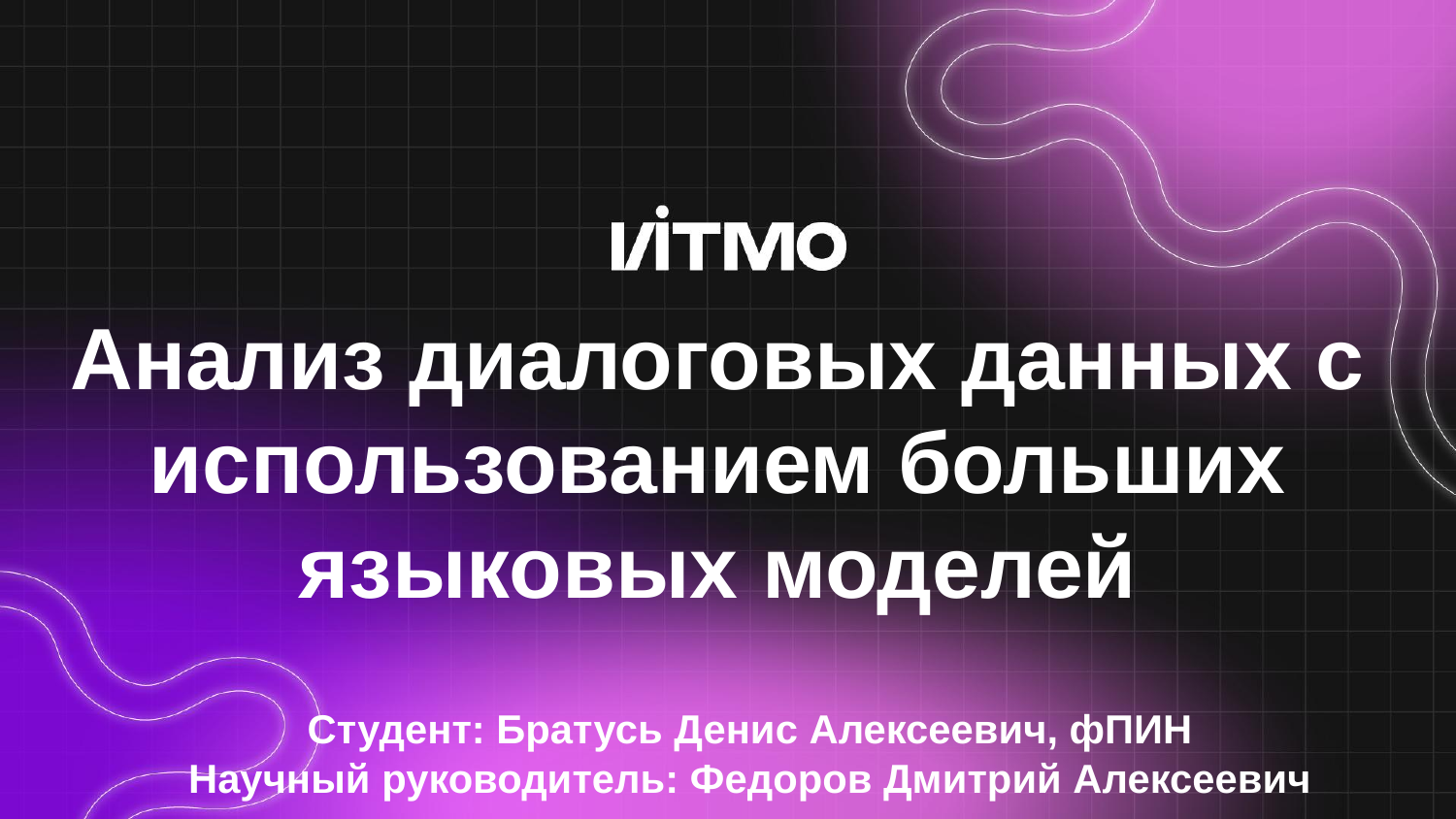

# Анализ диалоговых данных с использованием больших языковых моделей

Студент: Братусь Денис Алексеевич, фПИН
Научный руководитель: Федоров Дмитрий Алексеевич